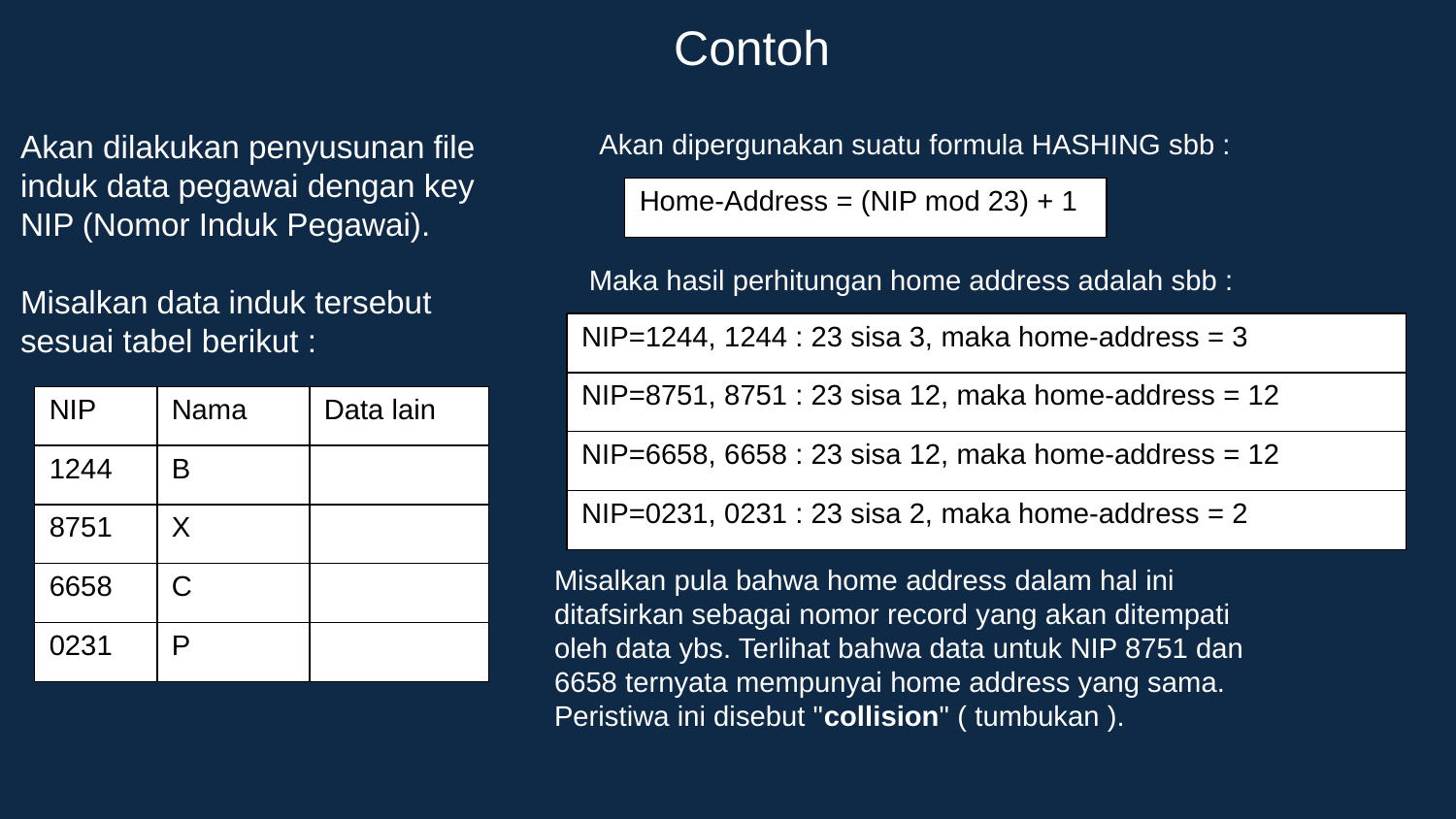

Contoh
Akan dilakukan penyusunan file induk data pegawai dengan key NIP (Nomor Induk Pegawai).

Misalkan data induk tersebut sesuai tabel berikut :
Akan dipergunakan suatu formula HASHING sbb :
| Home-Address = (NIP mod 23) + 1 |
| --- |
Maka hasil perhitungan home address adalah sbb :
| NIP=1244, 1244 : 23 sisa 3, maka home-address = 3 |
| --- |
| NIP=8751, 8751 : 23 sisa 12, maka home-address = 12 |
| NIP=6658, 6658 : 23 sisa 12, maka home-address = 12 |
| NIP=0231, 0231 : 23 sisa 2, maka home-address = 2 |
| NIP | Nama | Data lain |
| --- | --- | --- |
| 1244 | B |  |
| 8751 | X |  |
| 6658 | C |  |
| 0231 | P |  |
Misalkan pula bahwa home address dalam hal ini ditafsirkan sebagai nomor record yang akan ditempati oleh data ybs. Terlihat bahwa data untuk NIP 8751 dan 6658 ternyata mempunyai home address yang sama. Peristiwa ini disebut "collision" ( tumbukan ).